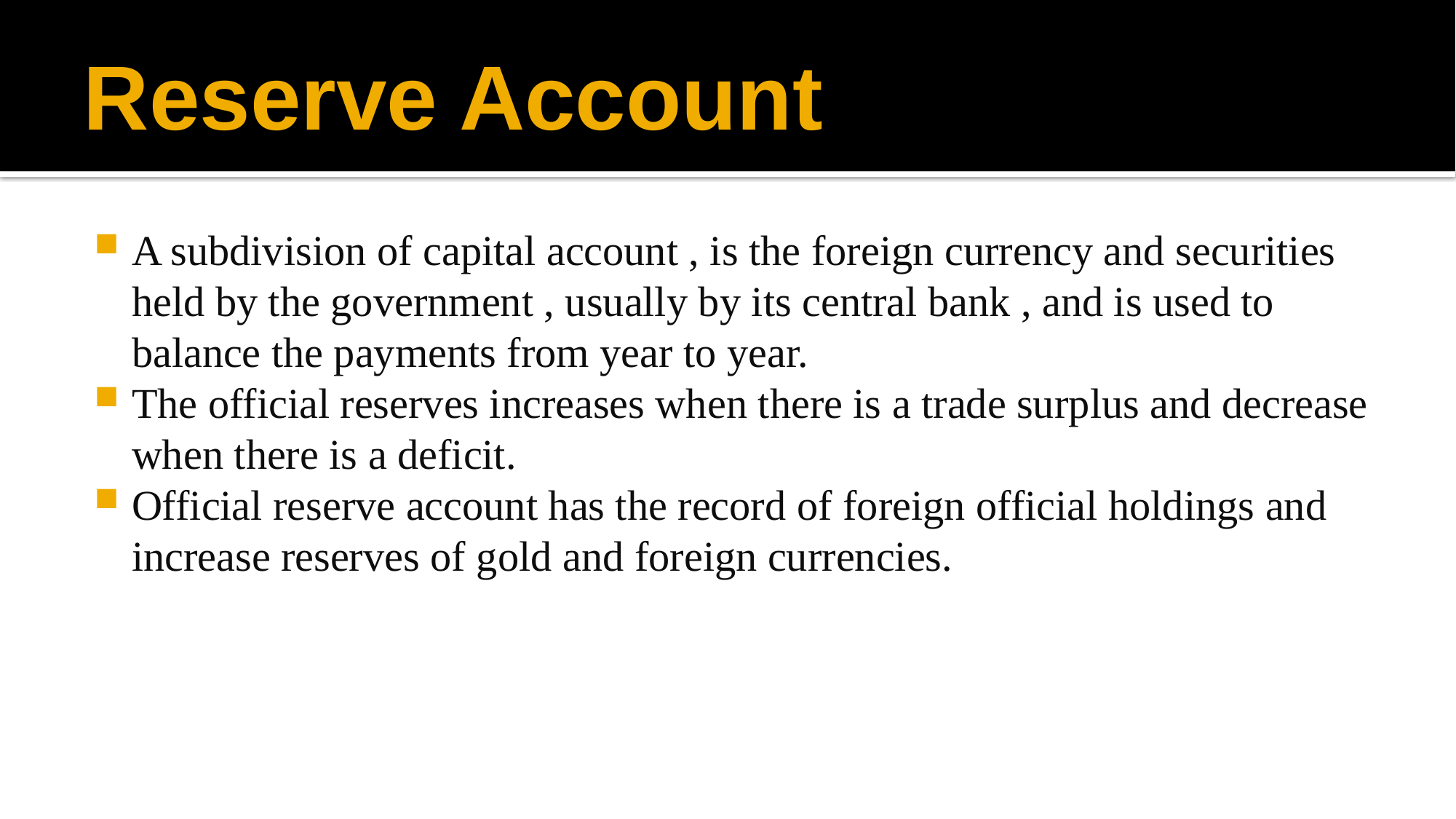

# Reserve Account
A subdivision of capital account , is the foreign currency and securities held by the government , usually by its central bank , and is used to balance the payments from year to year.
The official reserves increases when there is a trade surplus and decrease when there is a deficit.
Official reserve account has the record of foreign official holdings and increase reserves of gold and foreign currencies.